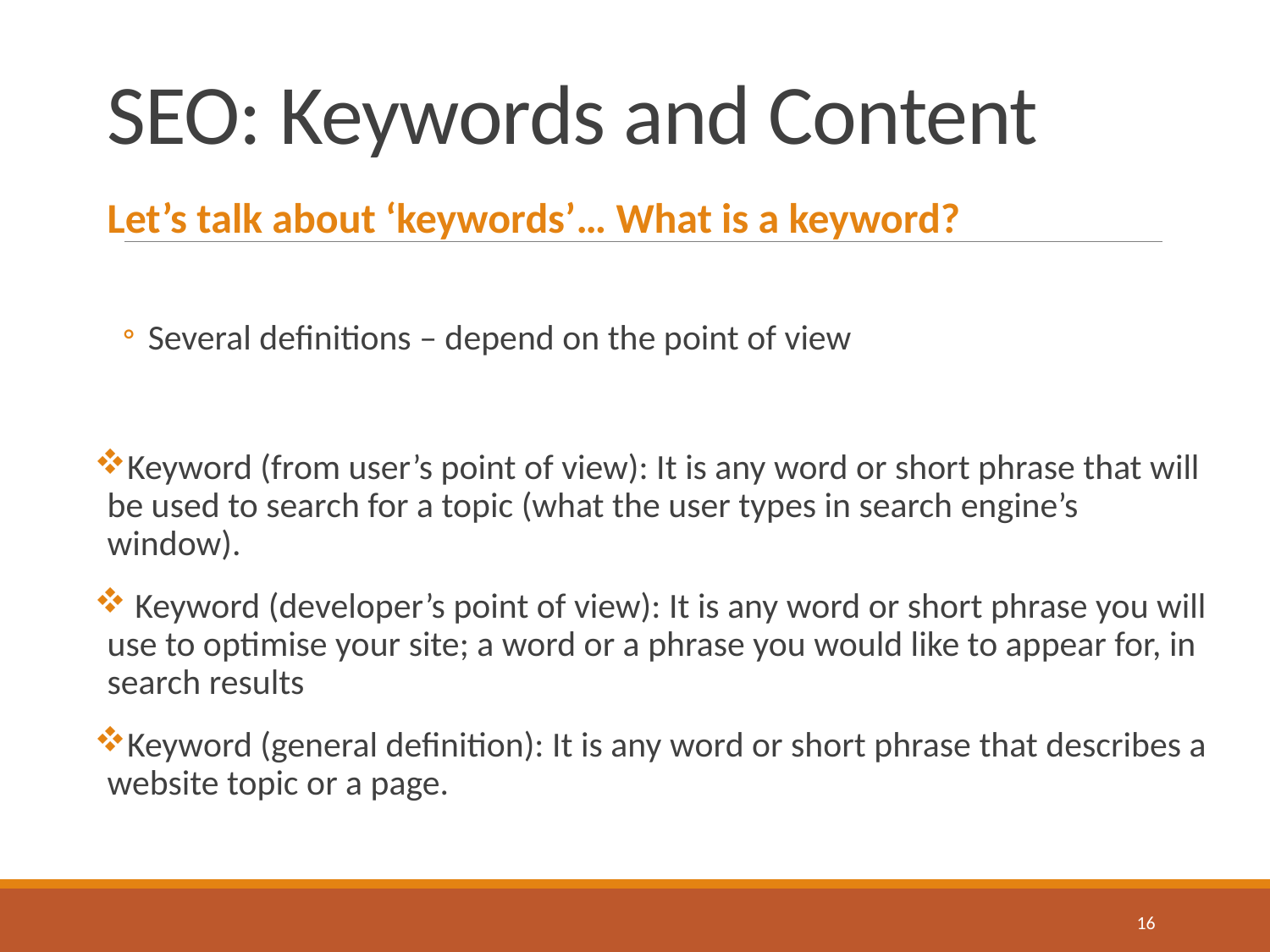

# SEO: Keywords and Content
Let’s talk about ‘keywords’… What is a keyword?

Several definitions – depend on the point of view

Keyword (from user’s point of view): It is any word or short phrase that will be used to search for a topic (what the user types in search engine’s window).
 Keyword (developer’s point of view): It is any word or short phrase you will use to optimise your site; a word or a phrase you would like to appear for, in search results
Keyword (general definition): It is any word or short phrase that describes a website topic or a page.
16